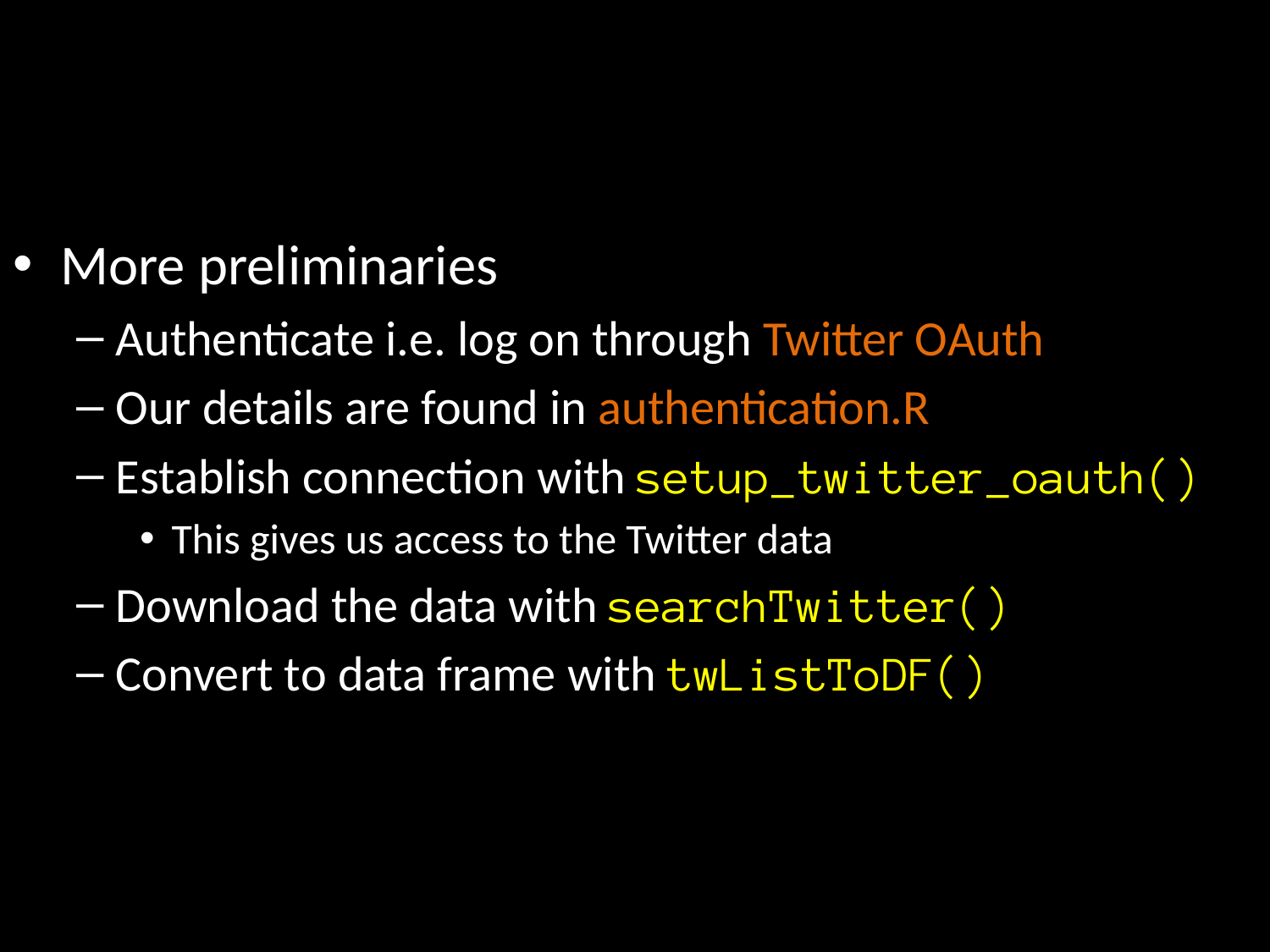

#
More preliminaries
Authenticate i.e. log on through Twitter OAuth
Our details are found in authentication.R
Establish connection with setup_twitter_oauth()
This gives us access to the Twitter data
Download the data with searchTwitter()
Convert to data frame with twListToDF()